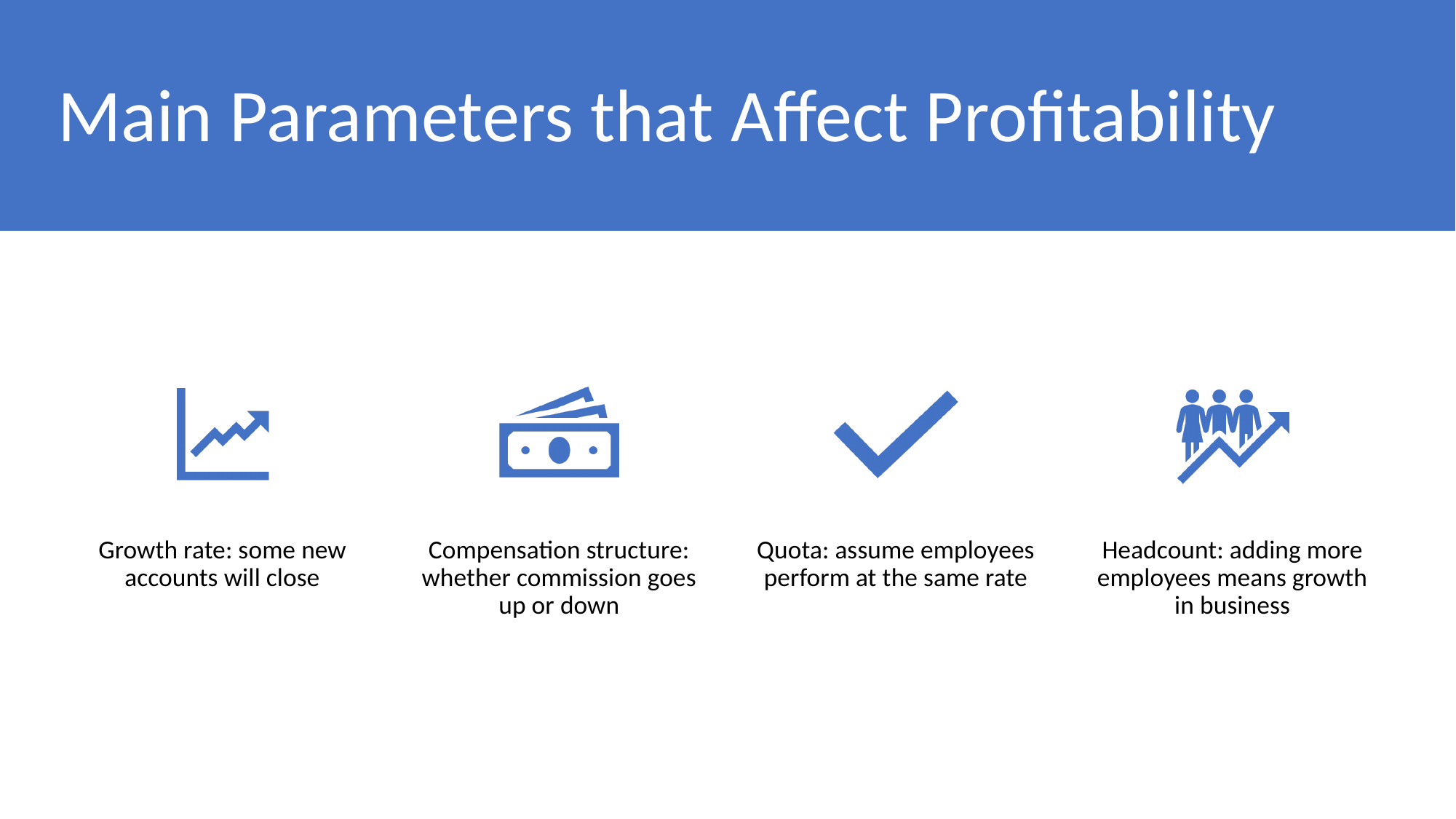

# Main Parameters that Affect Profitability
Growth rate: some new accounts will close
Compensation structure: whether commission goes up or down
Quota: assume employees perform at the same rate
Headcount: adding more employees means growth in business